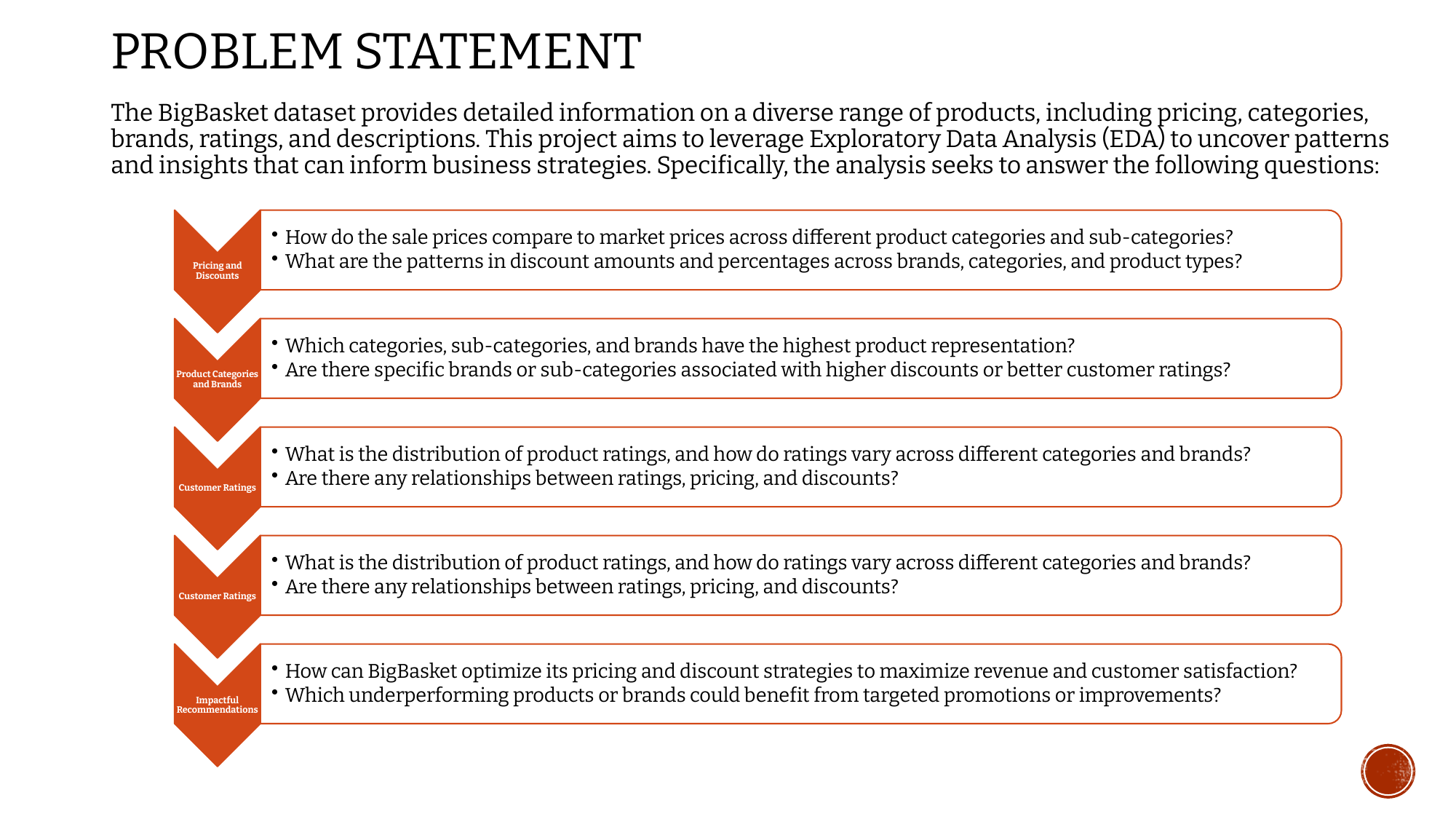

# PROBLEM STATEMENT
The BigBasket dataset provides detailed information on a diverse range of products, including pricing, categories, brands, ratings, and descriptions. This project aims to leverage Exploratory Data Analysis (EDA) to uncover patterns and insights that can inform business strategies. Specifically, the analysis seeks to answer the following questions:

Pricing and Discounts
How do the sale prices compare to market prices across different product categories and sub-categories?
What are the patterns in discount amounts and percentages across brands, categories, and product types?
Product Categories and Brands
Which categories, sub-categories, and brands have the highest product representation?
Are there specific brands or sub-categories associated with higher discounts or better customer ratings?
Customer Ratings
What is the distribution of product ratings, and how do ratings vary across different categories and brands?
Are there any relationships between ratings, pricing, and discounts?
Customer Ratings
What is the distribution of product ratings, and how do ratings vary across different categories and brands?
Are there any relationships between ratings, pricing, and discounts?
Impactful Recommendations
How can BigBasket optimize its pricing and discount strategies to maximize revenue and customer satisfaction?
Which underperforming products or brands could benefit from targeted promotions or improvements?